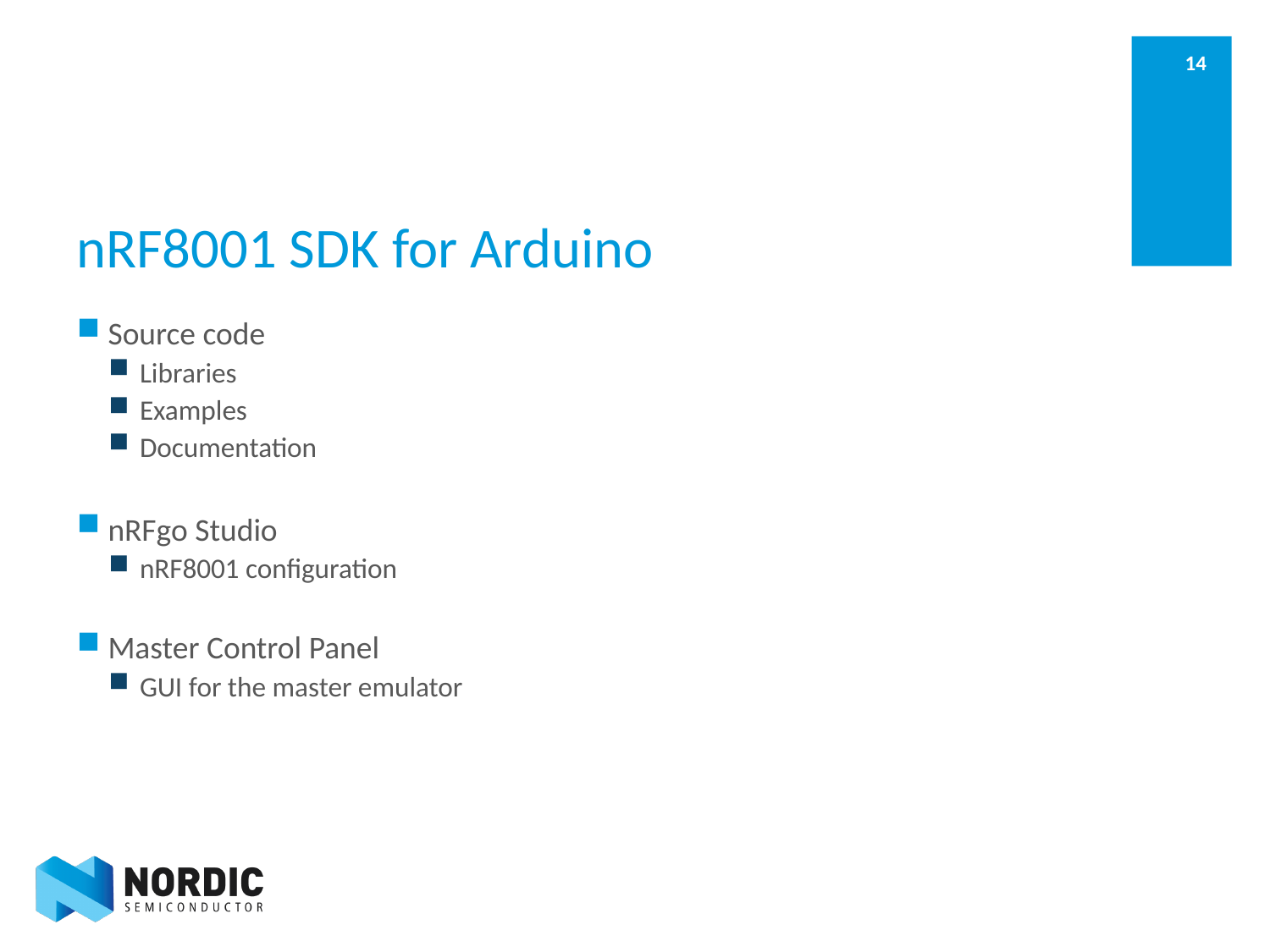

# nRF8001 SDK for Arduino
Source code
Libraries
Examples
Documentation

nRFgo Studio
nRF8001 configuration
Master Control Panel
GUI for the master emulator